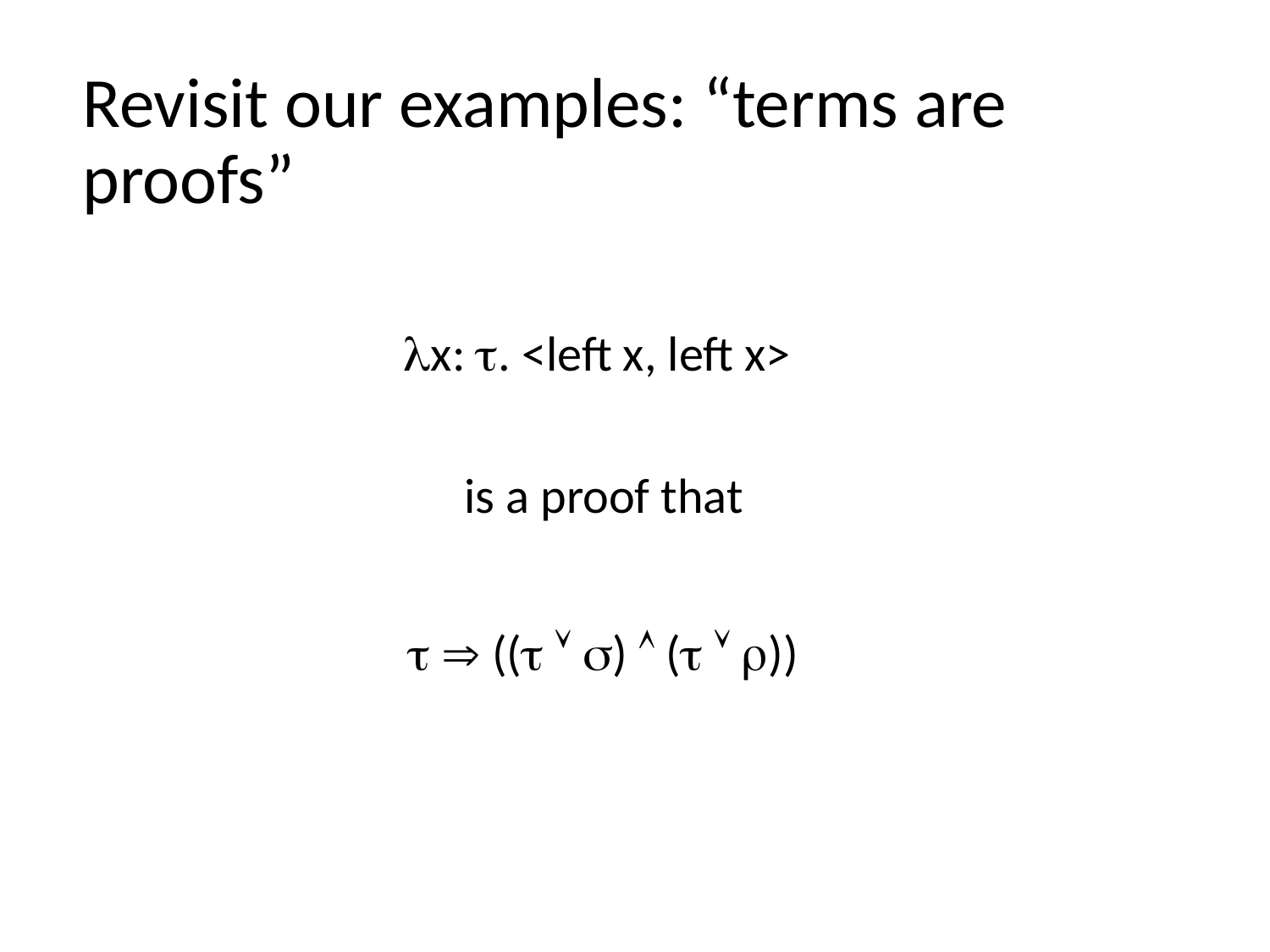

# Revisit our examples: “terms are proofs”
λx: τ. <left x, left x>
is a proof that
τ ⇒ ((τ ∨ σ) ∧ (τ ∨ ρ))